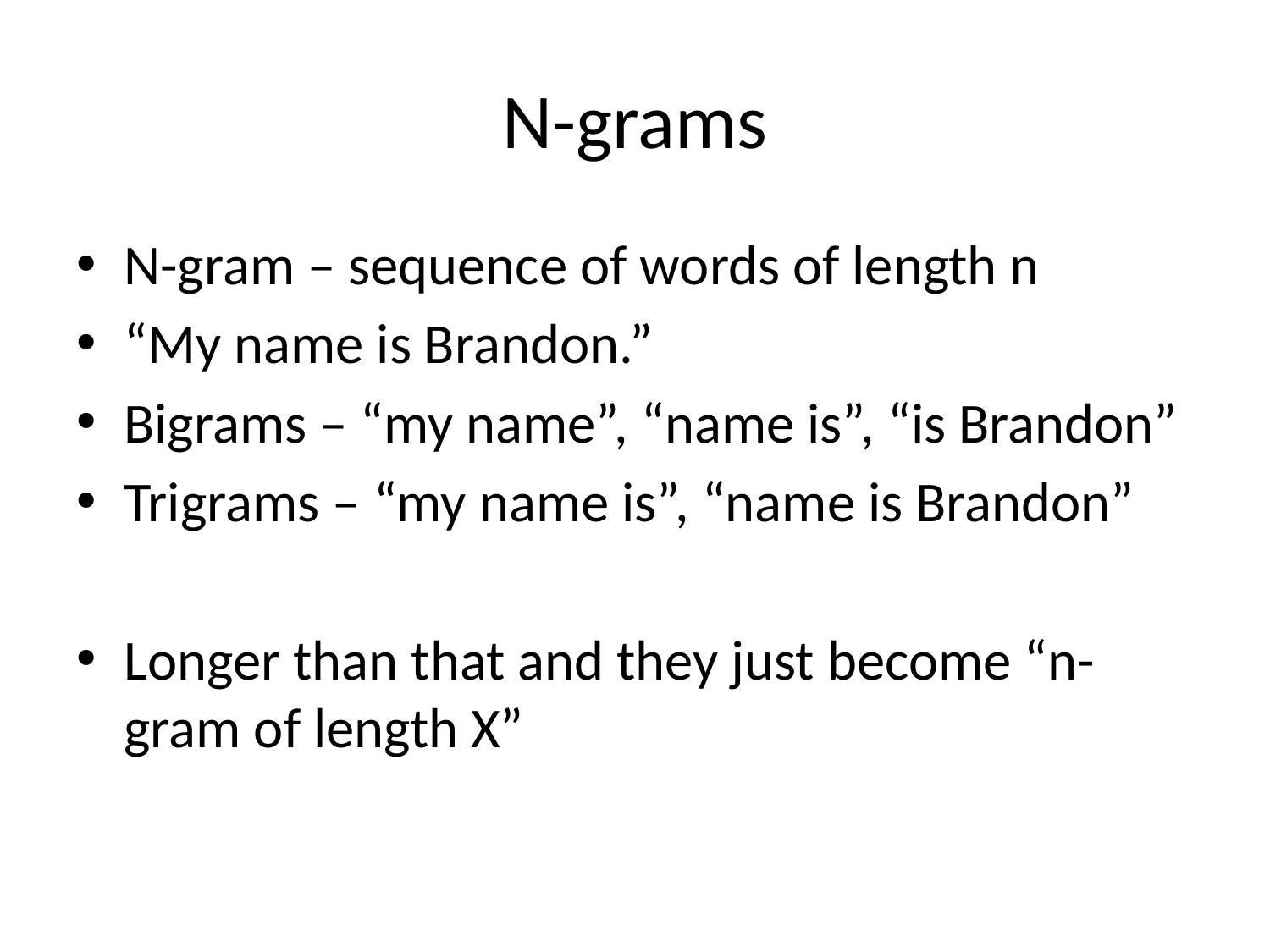

# N-grams
N-gram – sequence of words of length n
“My name is Brandon.”
Bigrams – “my name”, “name is”, “is Brandon”
Trigrams – “my name is”, “name is Brandon”

Longer than that and they just become “n-gram of length X”